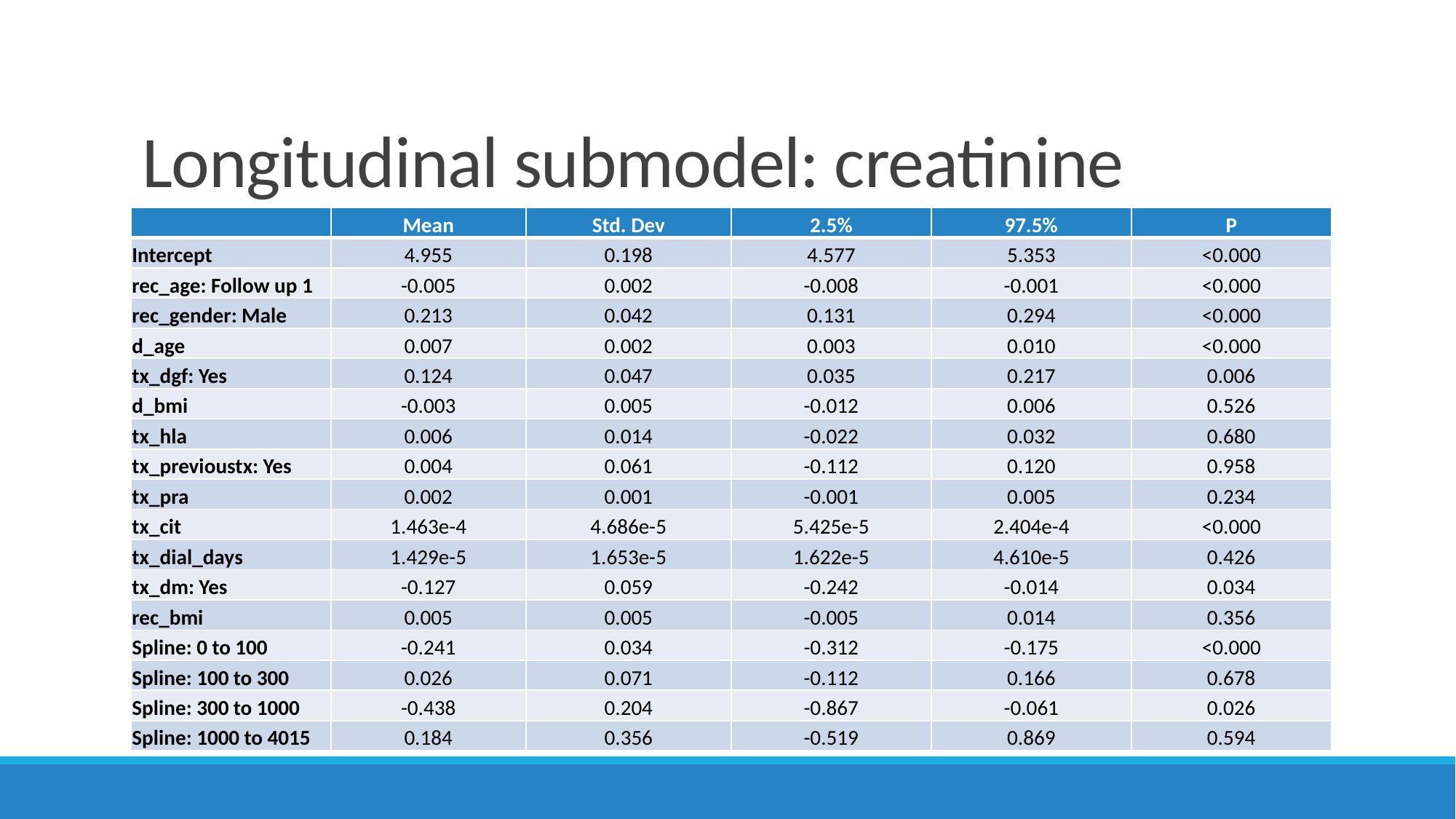

# Longitudinal submodel: creatinine
|  | Mean | Std. Dev | 2.5% | 97.5% | P |
| --- | --- | --- | --- | --- | --- |
| Intercept | 4.955 | 0.198 | 4.577 | 5.353 | <0.000 |
| rec\_age: Follow up 1 | -0.005 | 0.002 | -0.008 | -0.001 | <0.000 |
| rec\_gender: Male | 0.213 | 0.042 | 0.131 | 0.294 | <0.000 |
| d\_age | 0.007 | 0.002 | 0.003 | 0.010 | <0.000 |
| tx\_dgf: Yes | 0.124 | 0.047 | 0.035 | 0.217 | 0.006 |
| d\_bmi | -0.003 | 0.005 | -0.012 | 0.006 | 0.526 |
| tx\_hla | 0.006 | 0.014 | -0.022 | 0.032 | 0.680 |
| tx\_previoustx: Yes | 0.004 | 0.061 | -0.112 | 0.120 | 0.958 |
| tx\_pra | 0.002 | 0.001 | -0.001 | 0.005 | 0.234 |
| tx\_cit | 1.463e-4 | 4.686e-5 | 5.425e-5 | 2.404e-4 | <0.000 |
| tx\_dial\_days | 1.429e-5 | 1.653e-5 | 1.622e-5 | 4.610e-5 | 0.426 |
| tx\_dm: Yes | -0.127 | 0.059 | -0.242 | -0.014 | 0.034 |
| rec\_bmi | 0.005 | 0.005 | -0.005 | 0.014 | 0.356 |
| Spline: 0 to 100 | -0.241 | 0.034 | -0.312 | -0.175 | <0.000 |
| Spline: 100 to 300 | 0.026 | 0.071 | -0.112 | 0.166 | 0.678 |
| Spline: 300 to 1000 | -0.438 | 0.204 | -0.867 | -0.061 | 0.026 |
| Spline: 1000 to 4015 | 0.184 | 0.356 | -0.519 | 0.869 | 0.594 |